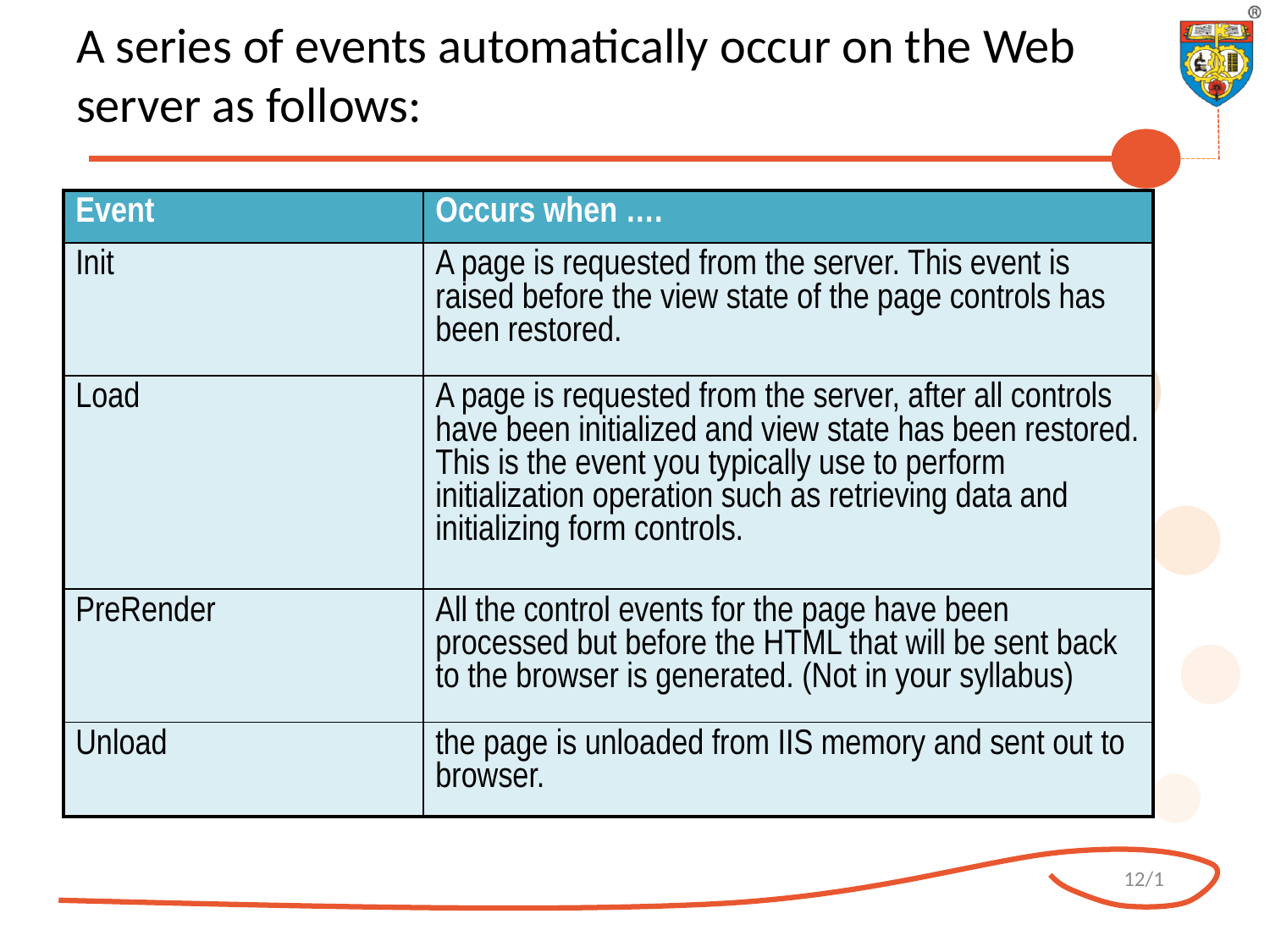

# A series of events automatically occur on the Web server as follows:
| Event | Occurs when …. |
| --- | --- |
| Init | A page is requested from the server. This event is raised before the view state of the page controls has been restored. |
| Load | A page is requested from the server, after all controls have been initialized and view state has been restored. This is the event you typically use to perform initialization operation such as retrieving data and initializing form controls. |
| PreRender | All the control events for the page have been processed but before the HTML that will be sent back to the browser is generated. (Not in your syllabus) |
| Unload | the page is unloaded from IIS memory and sent out to browser. |